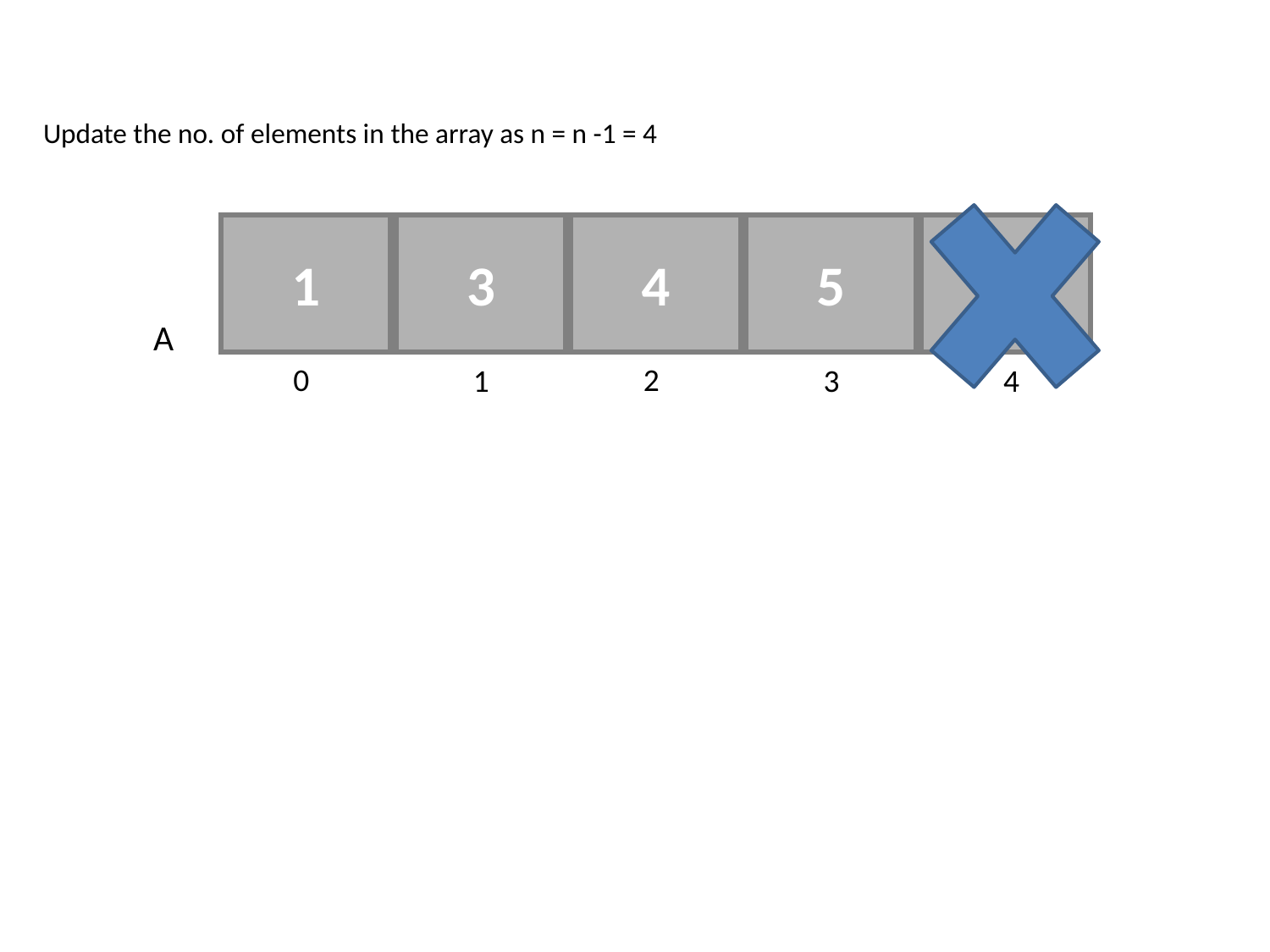

Update the no. of elements in the array as n = n -1 = 4

1
3
4
5
5
A
0
2
1
3
4